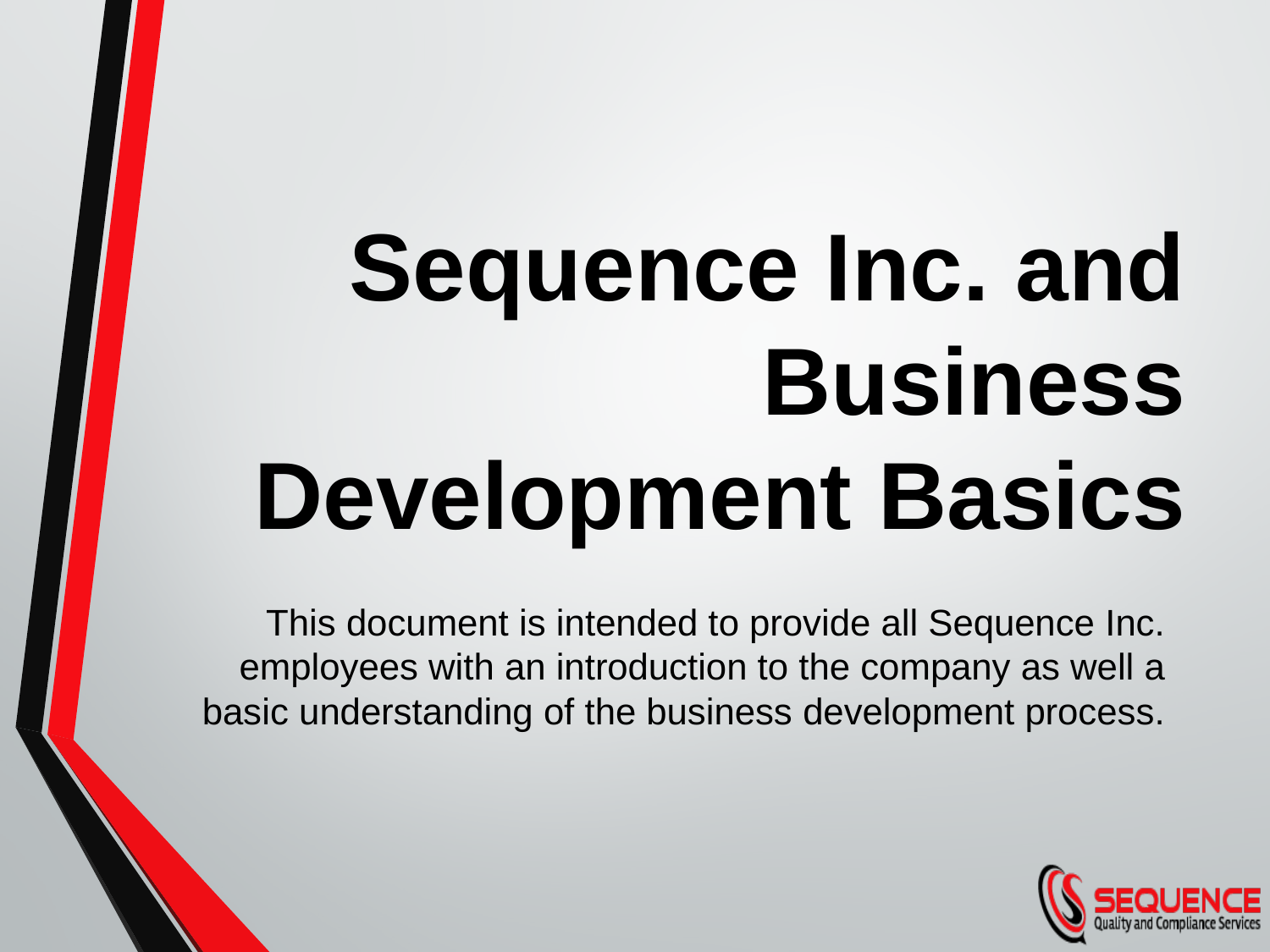

# Sequence Inc. and Business Development Basics
This document is intended to provide all Sequence Inc. employees with an introduction to the company as well a basic understanding of the business development process.